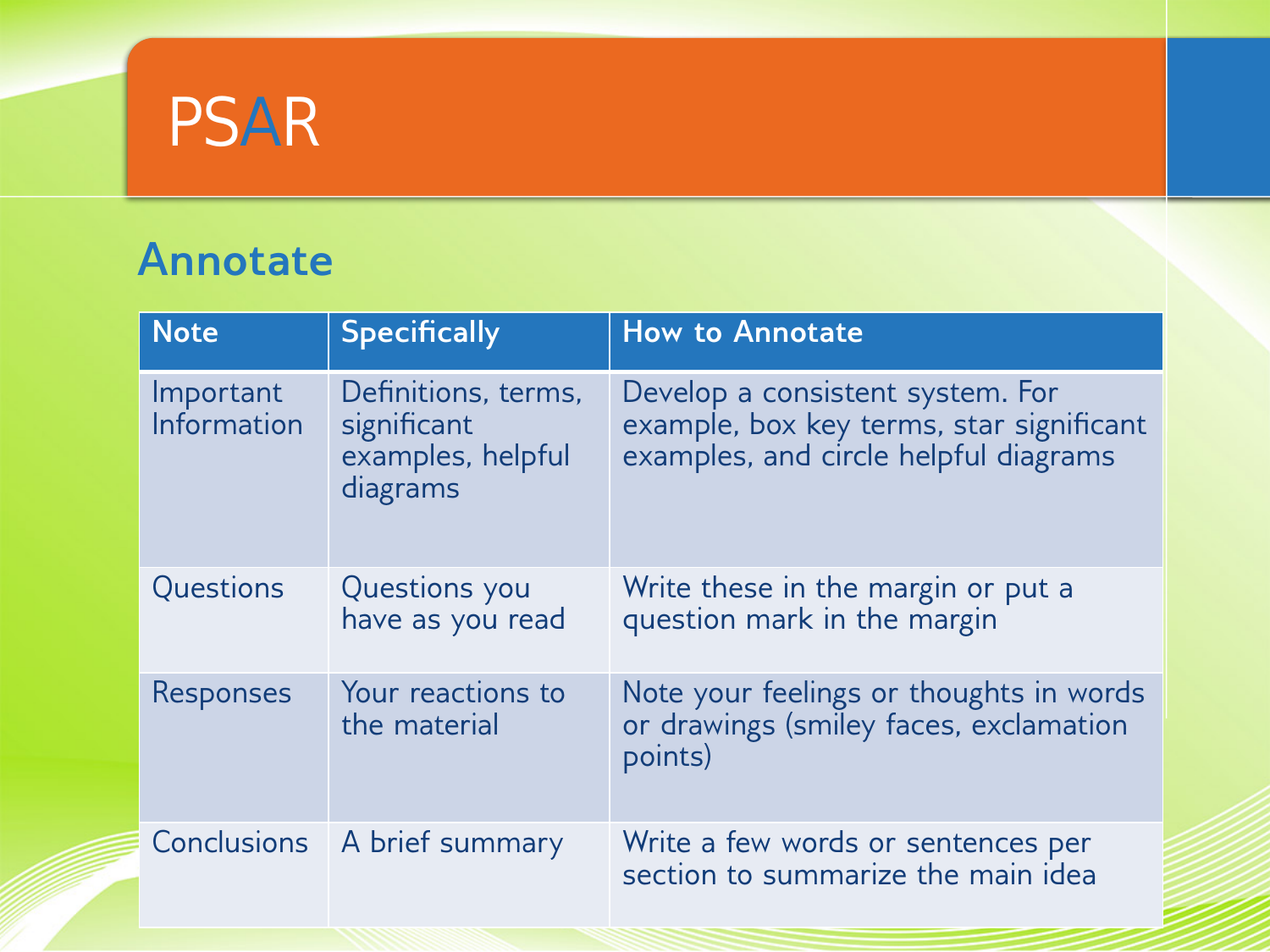

# PSAR
Annotate
| Note | Specifically | How to Annotate |
| --- | --- | --- |
| Important Information | Definitions, terms, significant examples, helpful diagrams | Develop a consistent system. For example, box key terms, star significant examples, and circle helpful diagrams |
| Questions | Questions you have as you read | Write these in the margin or put a question mark in the margin |
| Responses | Your reactions to the material | Note your feelings or thoughts in words or drawings (smiley faces, exclamation points) |
| Conclusions | A brief summary | Write a few words or sentences per section to summarize the main idea |